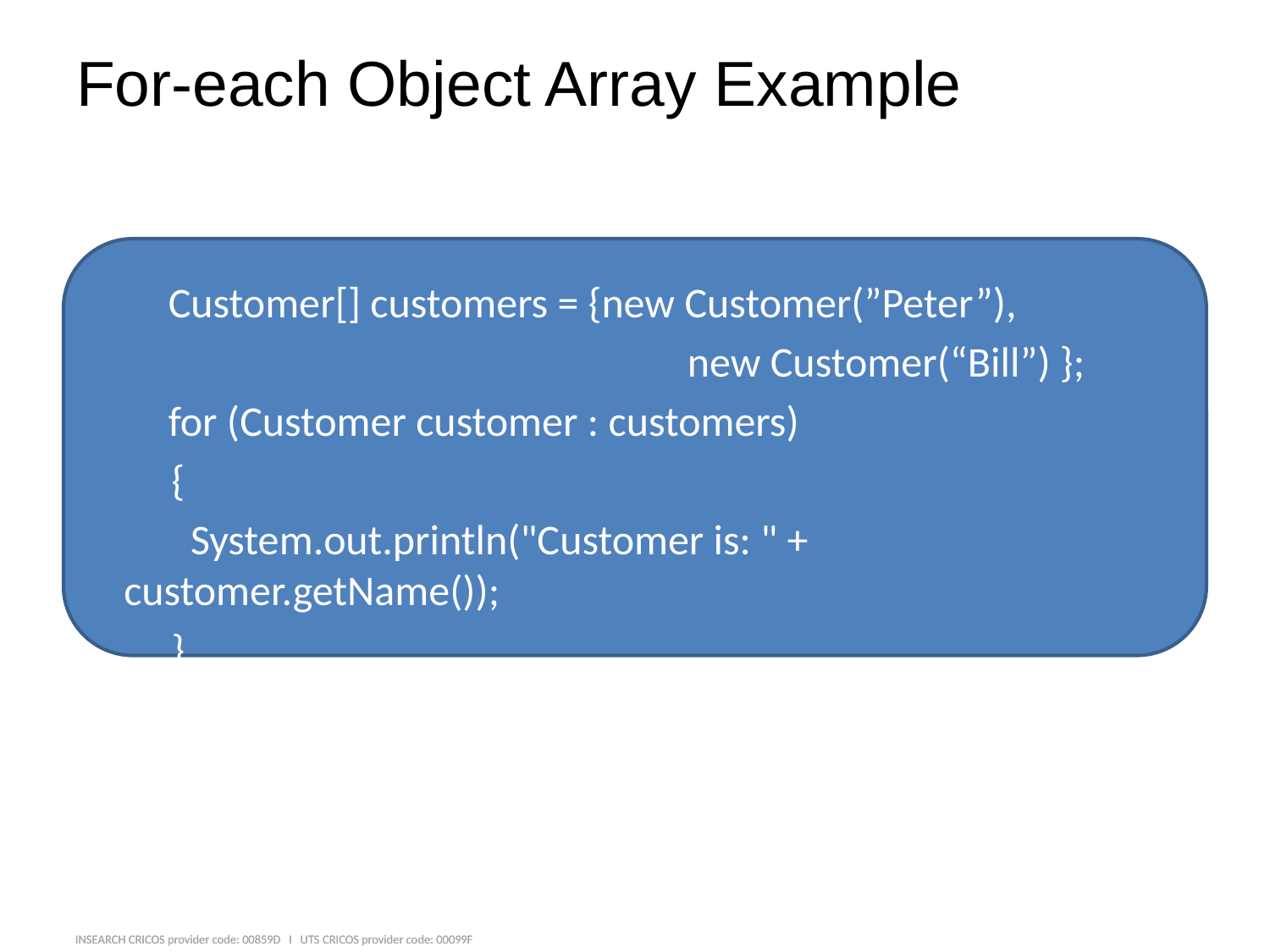

# For-each Object Array Example

   Customer[] customers = {new Customer(”Peter”),
					new Customer(“Bill”) };
   for (Customer customer : customers)
          {
            System.out.println("Customer is: " + customer.getName());
          }